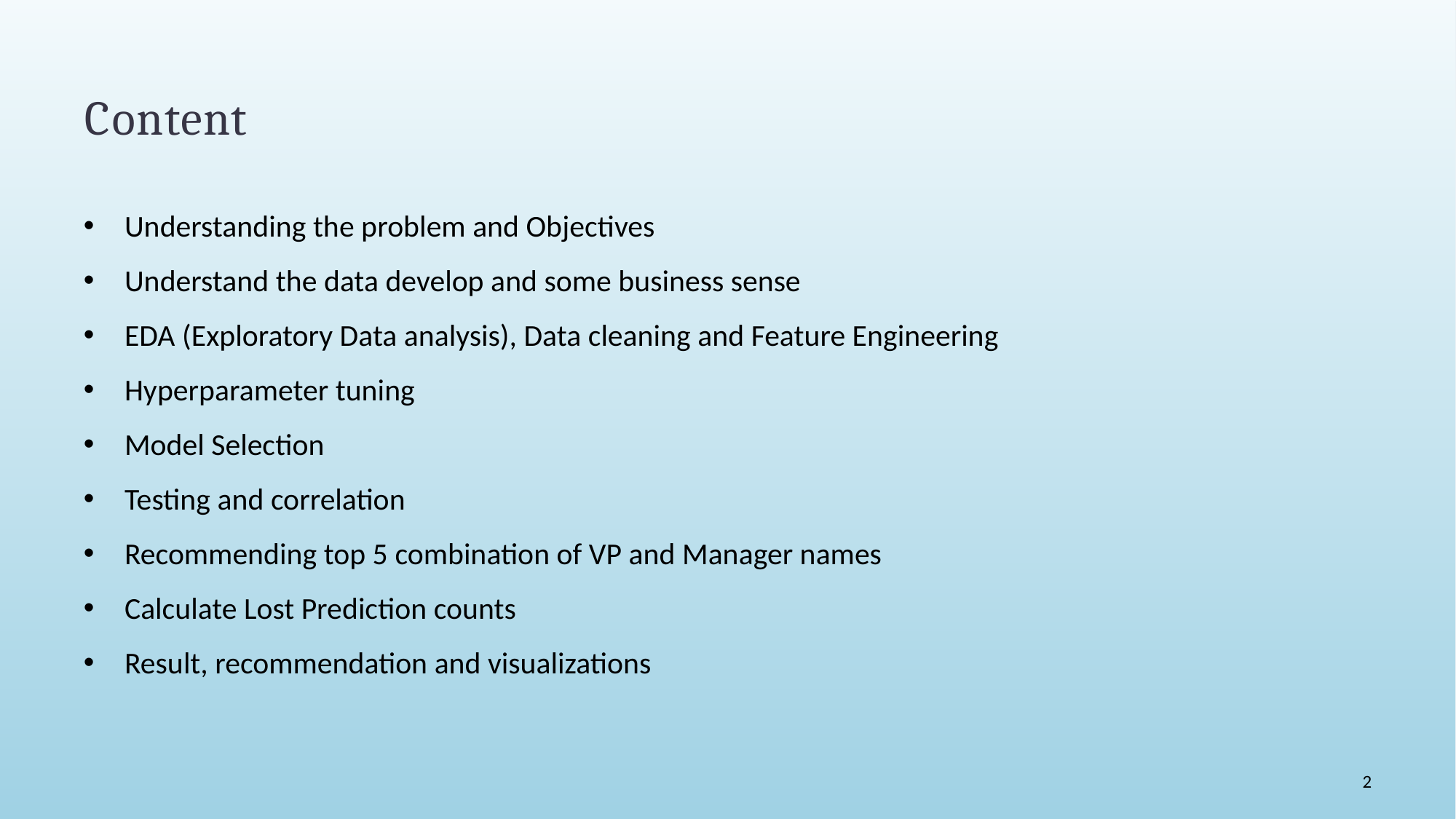

# Content
Understanding the problem and Objectives
Understand the data develop and some business sense
EDA (Exploratory Data analysis), Data cleaning and Feature Engineering
Hyperparameter tuning
Model Selection
Testing and correlation
Recommending top 5 combination of VP and Manager names
Calculate Lost Prediction counts
Result, recommendation and visualizations
2